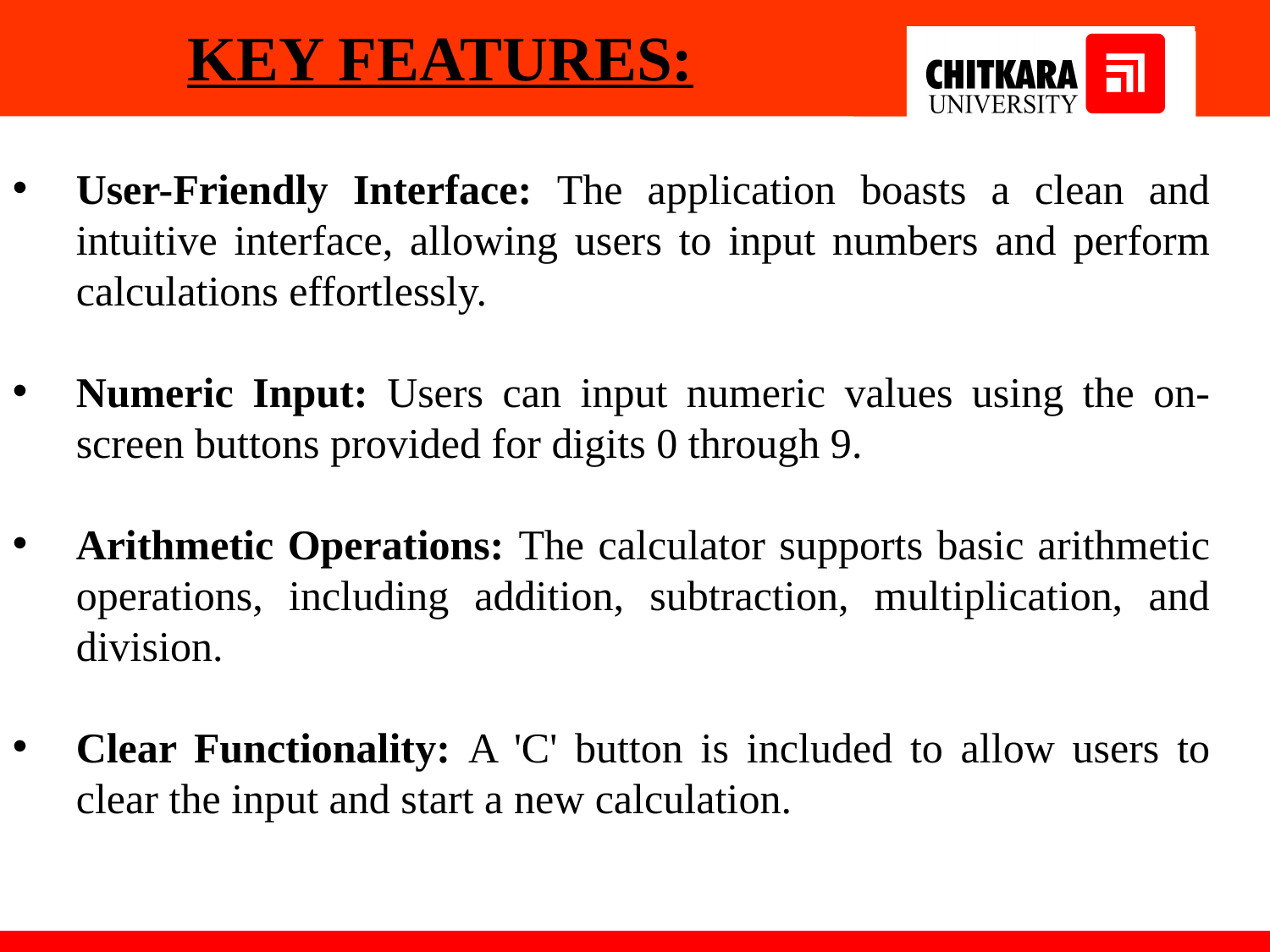

KEY FEATURES:
User-Friendly Interface: The application boasts a clean and intuitive interface, allowing users to input numbers and perform calculations effortlessly.

Numeric Input: Users can input numeric values using the on-screen buttons provided for digits 0 through 9.

Arithmetic Operations: The calculator supports basic arithmetic operations, including addition, subtraction, multiplication, and division.

Clear Functionality: A 'C' button is included to allow users to clear the input and start a new calculation.